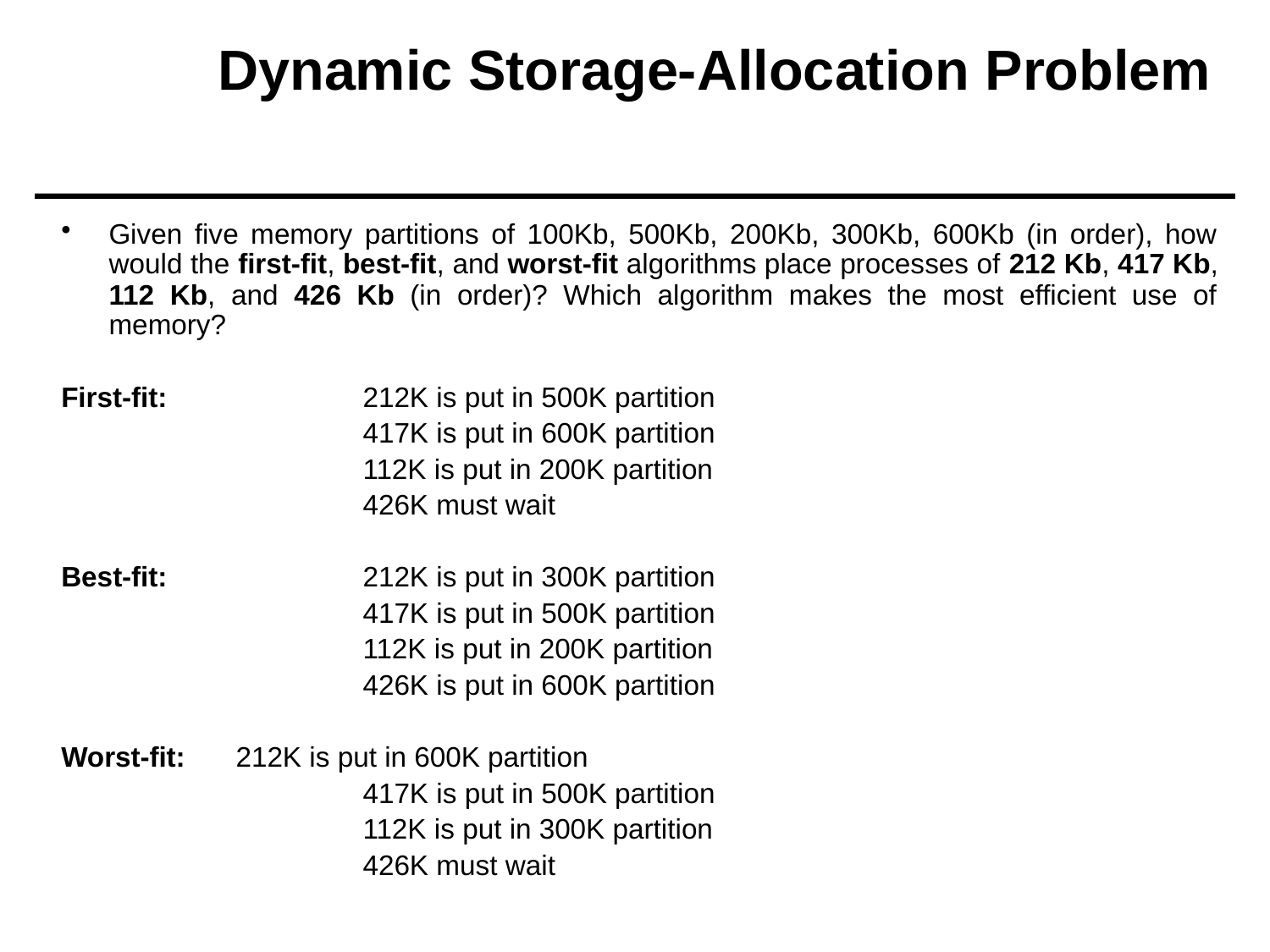

# Dynamic Storage-Allocation Problem

Given five memory partitions of 100Kb, 500Kb, 200Kb, 300Kb, 600Kb (in order), how would the first-fit, best-fit, and worst-fit algorithms place processes of 212 Kb, 417 Kb, 112 Kb, and 426 Kb (in order)? Which algorithm makes the most efficient use of memory?

First-fit: 		212K is put in 500K partition
			417K is put in 600K partition
			112K is put in 200K partition
			426K must wait

Best-fit: 		212K is put in 300K partition
			417K is put in 500K partition
			112K is put in 200K partition
			426K is put in 600K partition

Worst-fit: 	212K is put in 600K partition
			417K is put in 500K partition
			112K is put in 300K partition
			426K must wait